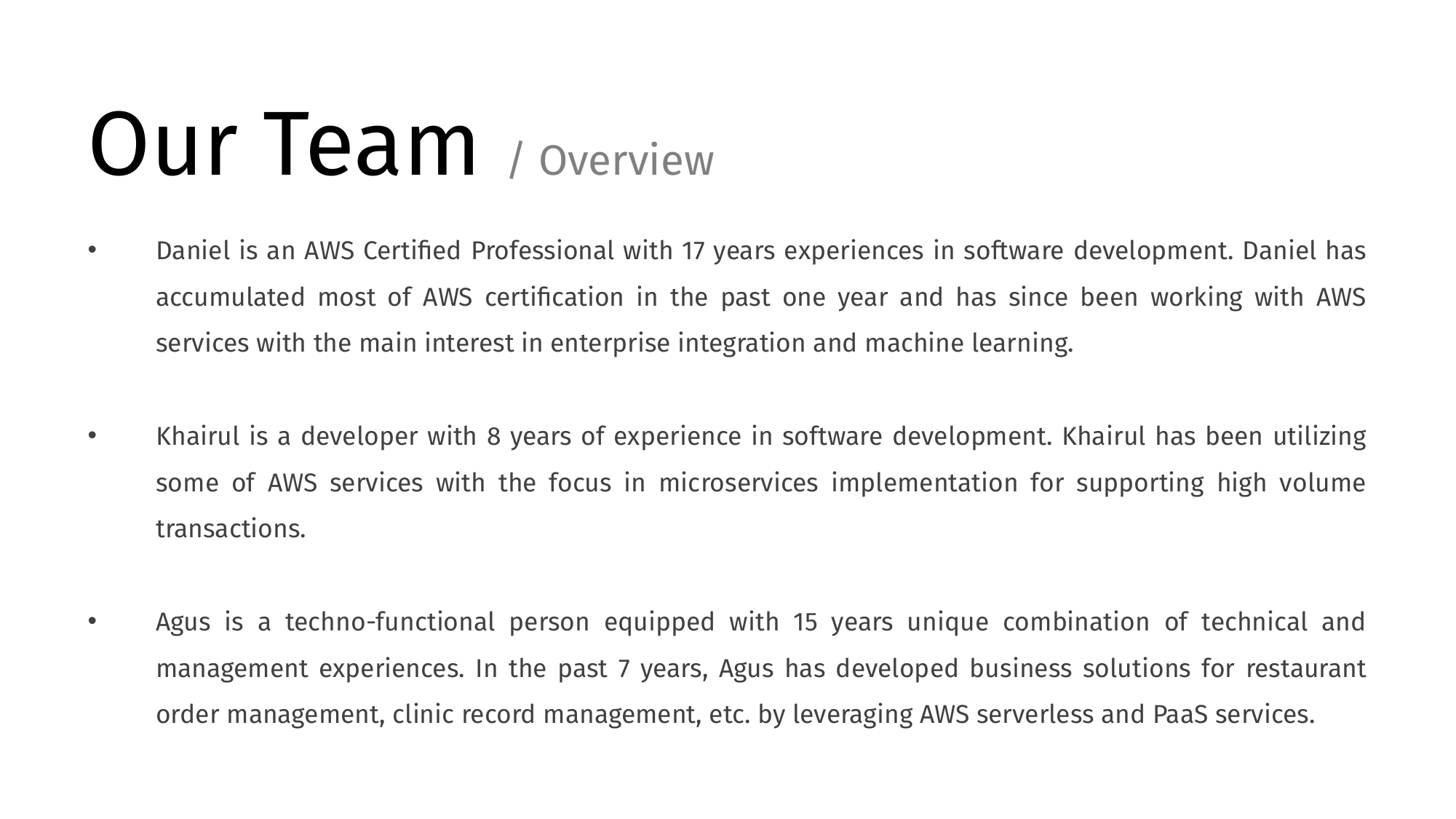

Our Team / Overview
Daniel is an AWS Certified Professional with 17 years experiences in software development. Daniel has accumulated most of AWS certification in the past one year and has since been working with AWS services with the main interest in enterprise integration and machine learning.

Khairul is a developer with 8 years of experience in software development. Khairul has been utilizing some of AWS services with the focus in microservices implementation for supporting high volume transactions.

Agus is a techno-functional person equipped with 15 years unique combination of technical and management experiences. In the past 7 years, Agus has developed business solutions for restaurant order management, clinic record management, etc. by leveraging AWS serverless and PaaS services.